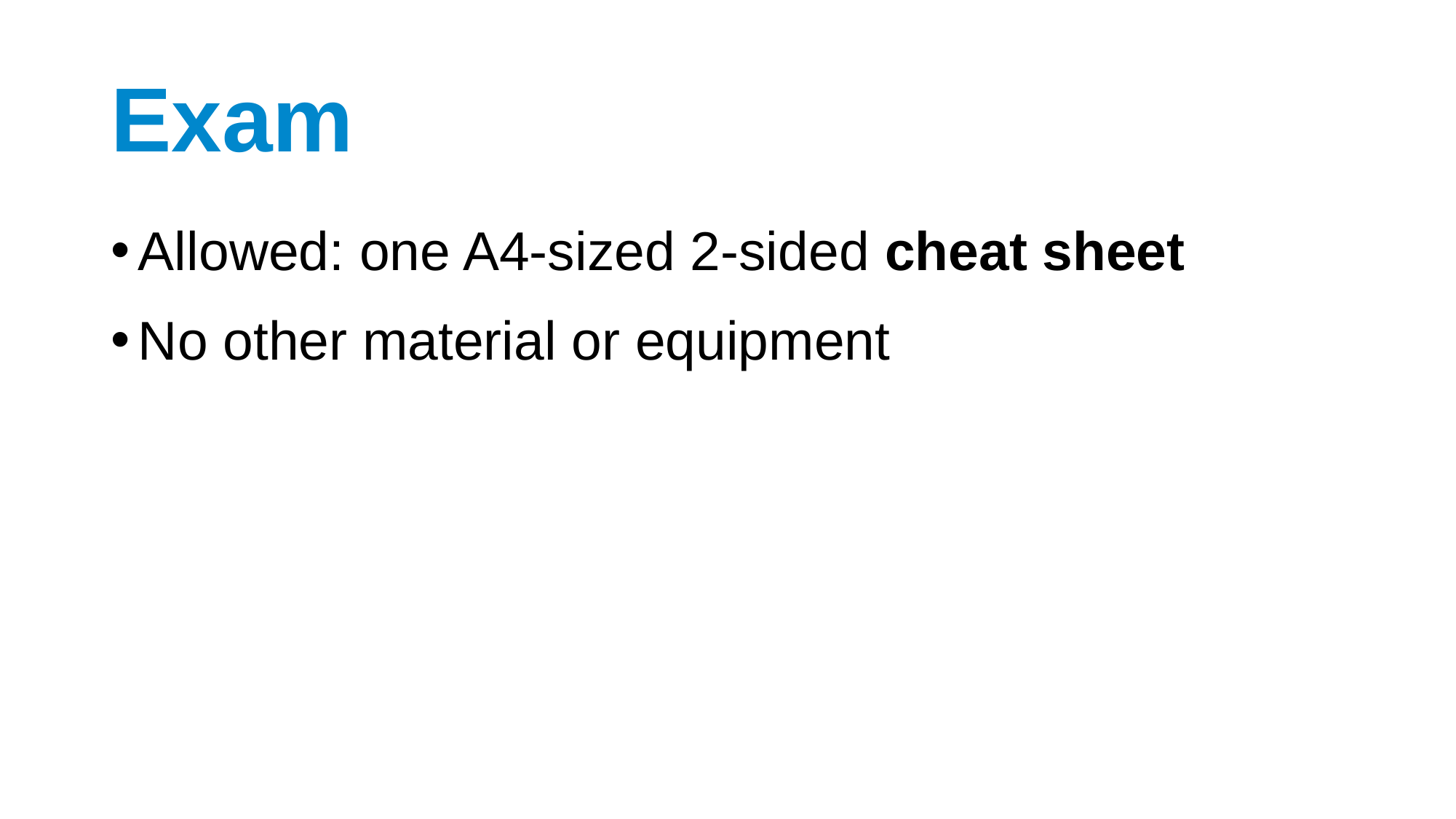

# Exam
Allowed: one A4-sized 2-sided cheat sheet
No other material or equipment